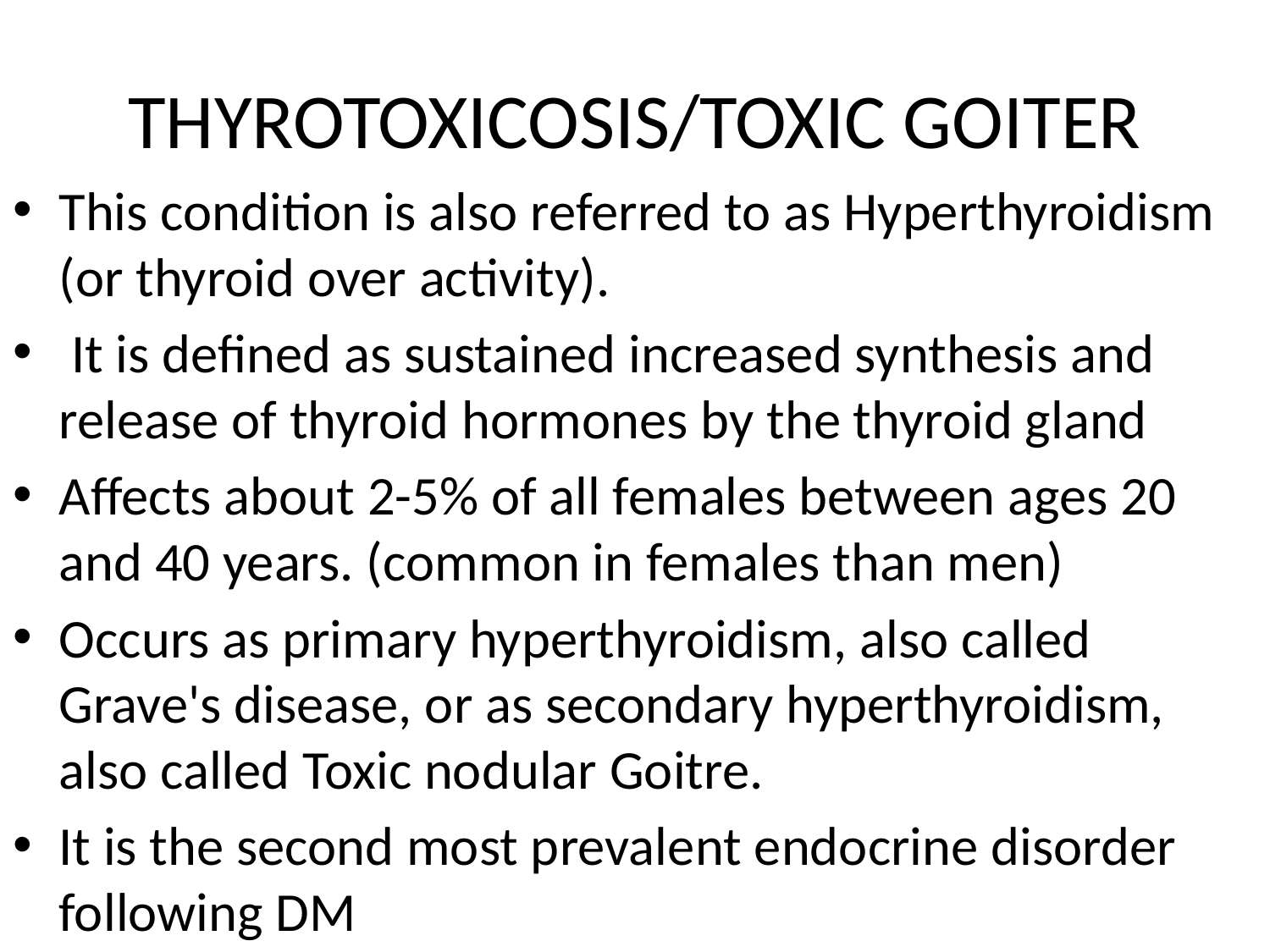

# THYROTOXICOSIS/TOXIC GOITER
This condition is also referred to as Hyperthyroidism  (or thyroid over activity).
 It is defined as sustained increased synthesis and release of thyroid hormones by the thyroid gland
Affects about 2-5% of all females between ages 20 and 40 years. (common in females than men)
Occurs as primary hyperthyroidism, also called Grave's disease, or as secondary hyperthyroidism, also called Toxic nodular Goitre.
It is the second most prevalent endocrine disorder following DM